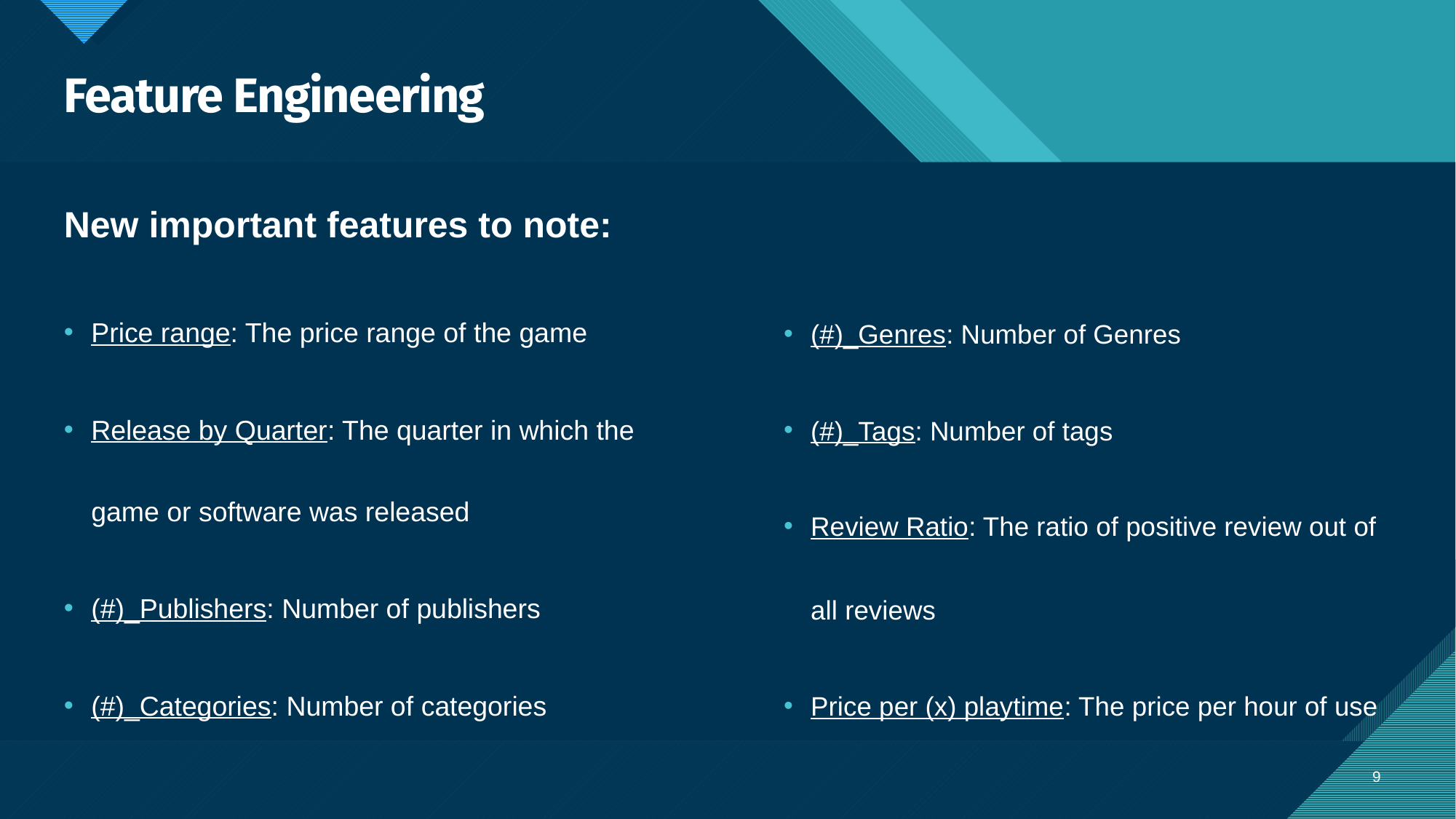

# Feature Engineering
New important features to note:
Price range: The price range of the game
Release by Quarter: The quarter in which the game or software was released
(#)_Publishers: Number of publishers
(#)_Categories: Number of categories
(#)_Genres: Number of Genres
(#)_Tags: Number of tags
Review Ratio: The ratio of positive review out of all reviews
Price per (x) playtime: The price per hour of use
9